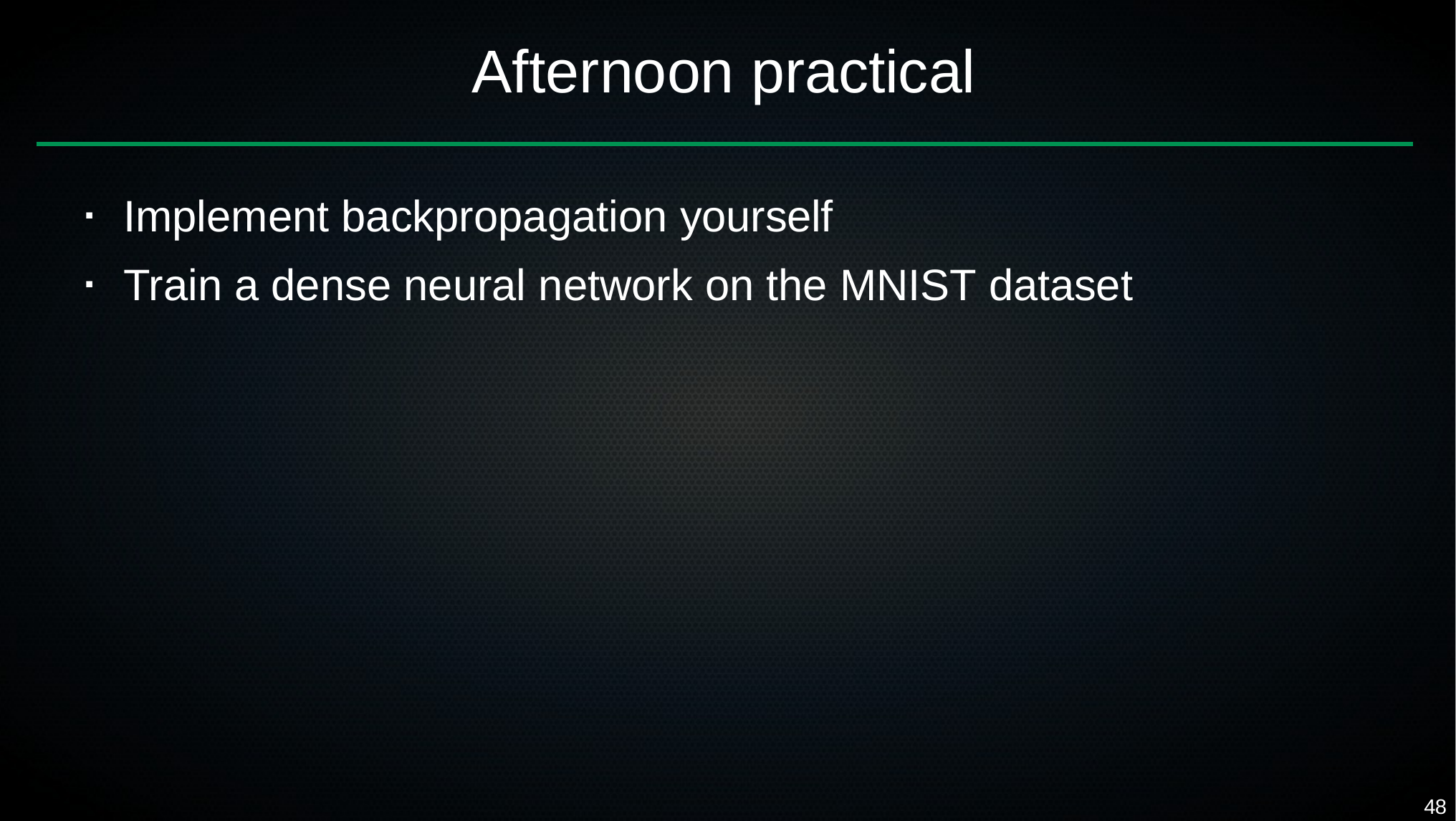

# Afternoon practical
Implement backpropagation yourself
Train a dense neural network on the MNIST dataset
■
■
48